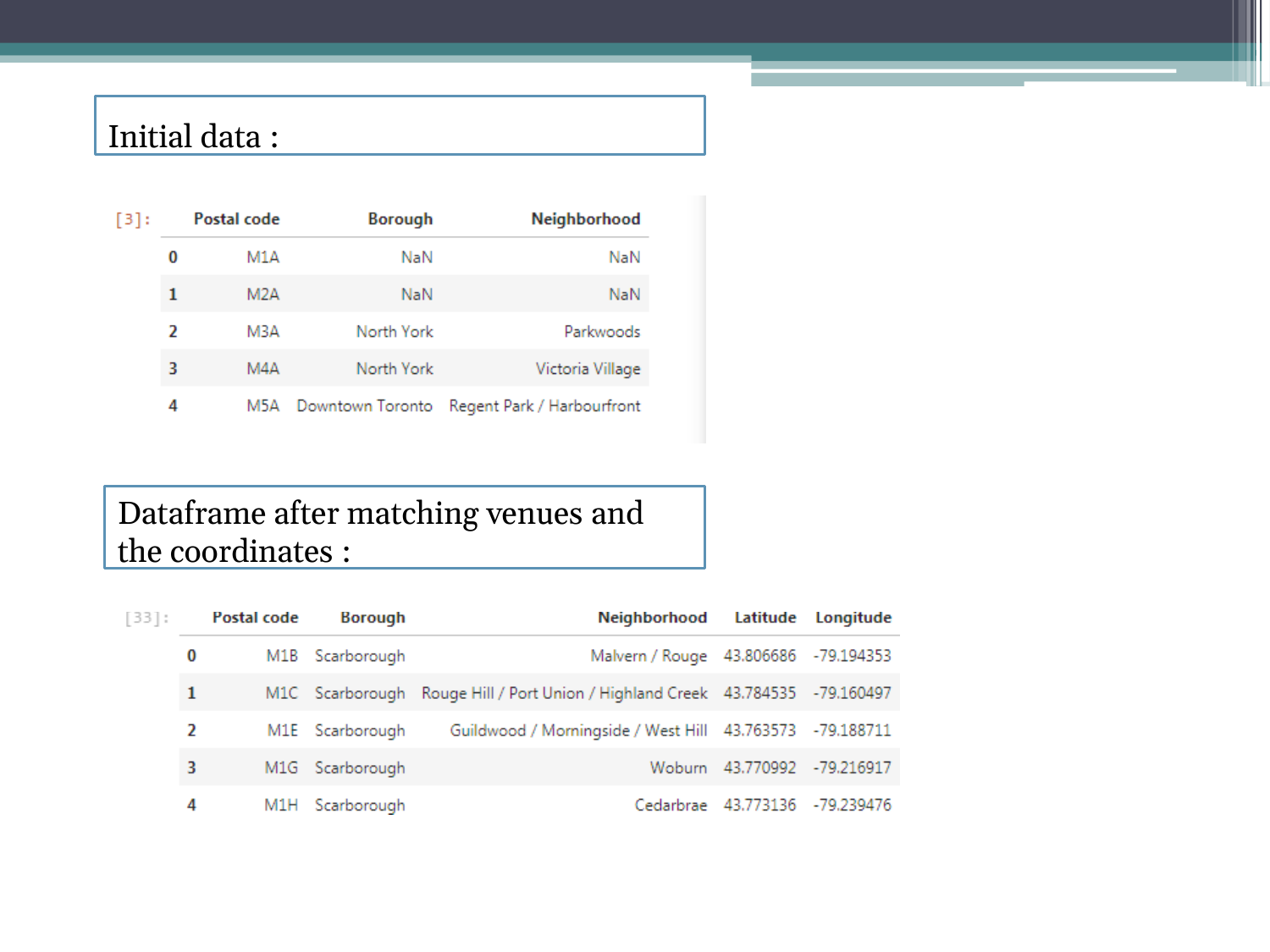

Initial data :
Dataframe after matching venues and
the coordinates :